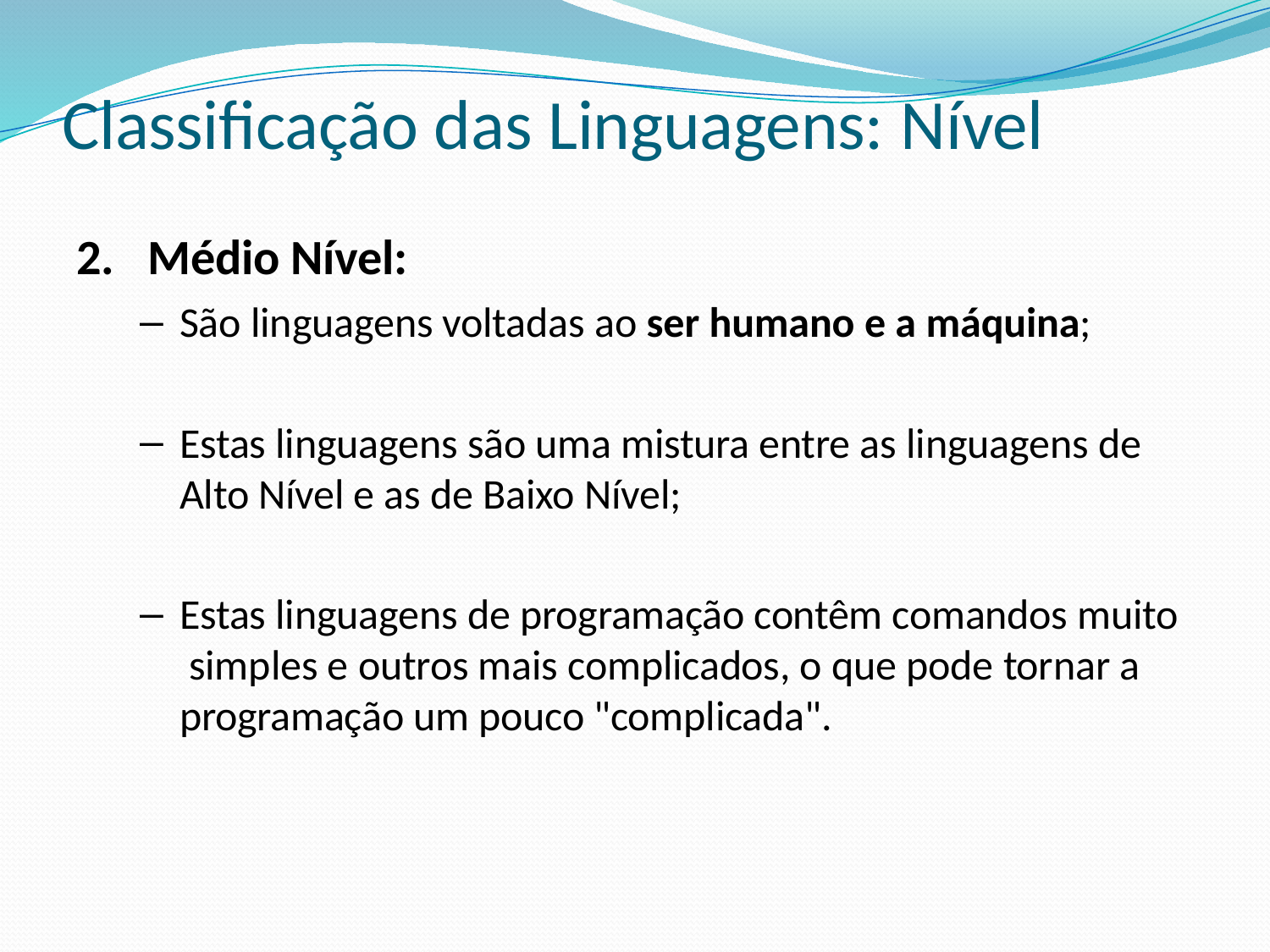

# Classificação das Linguagens: Nível
Médio Nível:
São linguagens voltadas ao ser humano e a máquina;

Estas linguagens são uma mistura entre as linguagens de
Alto Nível e as de Baixo Nível;

Estas linguagens de programação contêm comandos muito  simples e outros mais complicados, o que pode tornar a  programação um pouco "complicada".